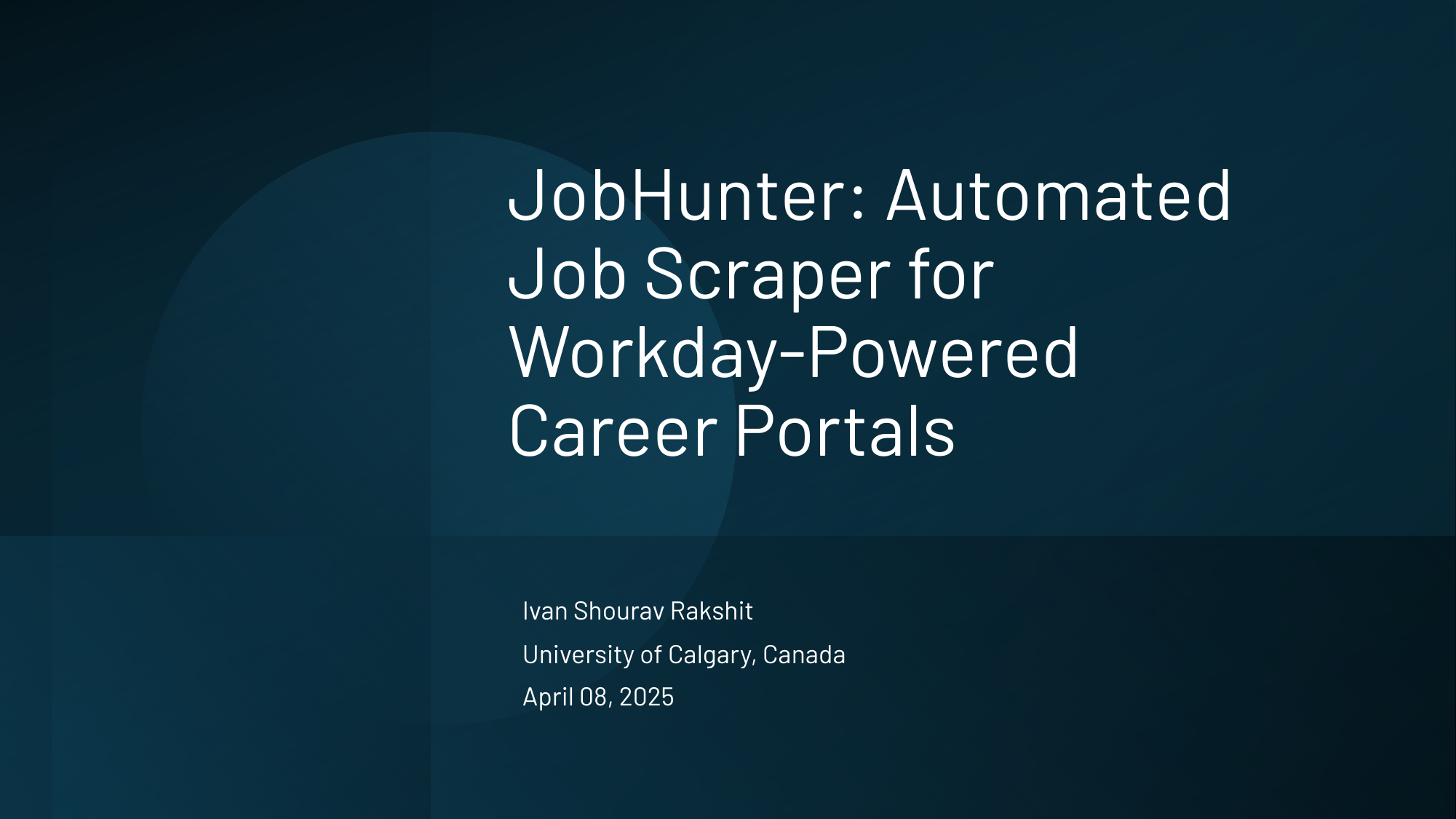

# JobHunter: Automated Job Scraper for Workday-Powered Career Portals

Ivan Shourav Rakshit
University of Calgary, Canada
April 08, 2025